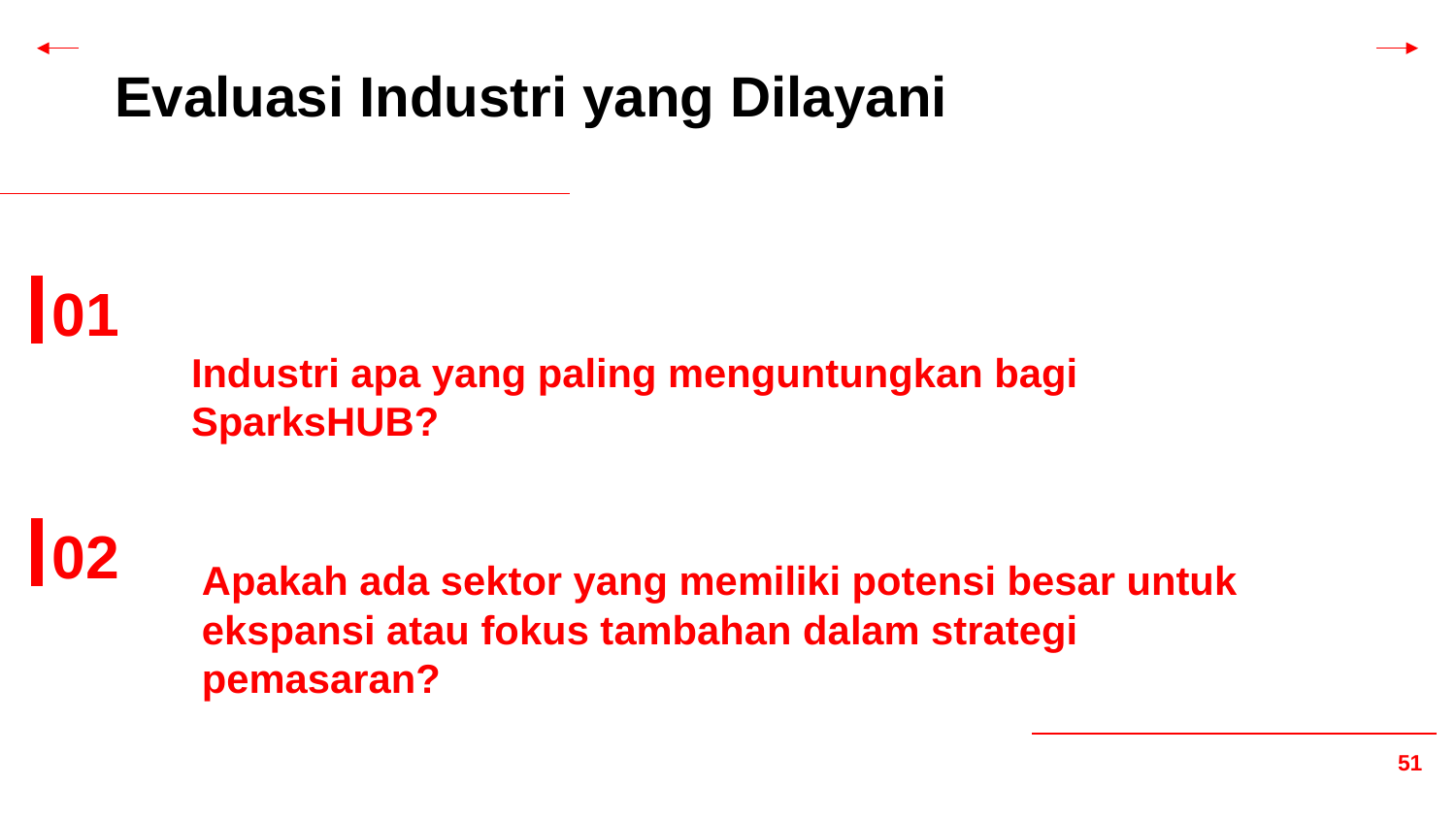

Evaluasi Industri yang Dilayani
01
# Industri apa yang paling menguntungkan bagi SparksHUB?
02
Apakah ada sektor yang memiliki potensi besar untuk ekspansi atau fokus tambahan dalam strategi pemasaran?